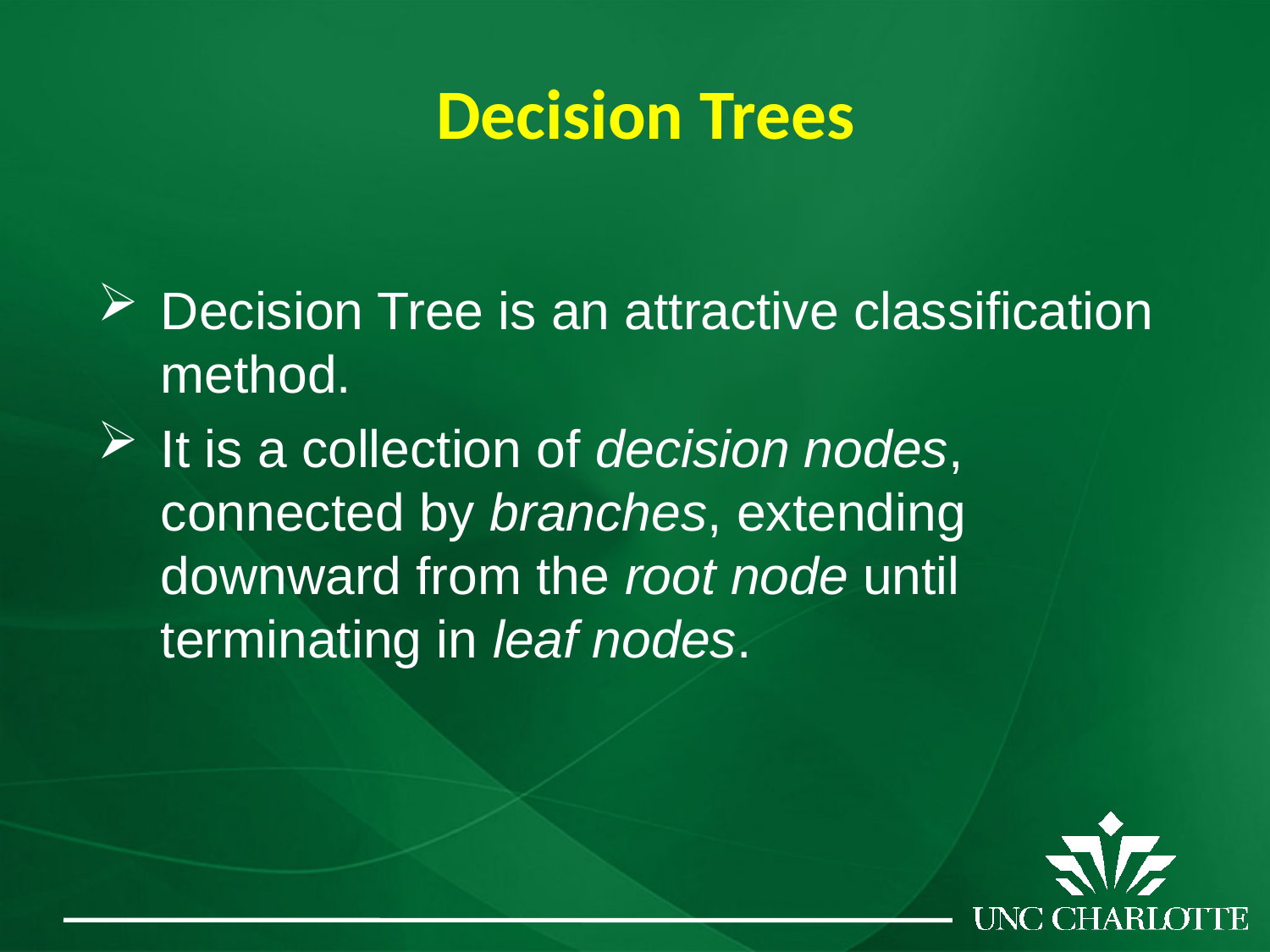

# Decision Trees
Decision Tree is an attractive classification method.
It is a collection of decision nodes, connected by branches, extending downward from the root node until terminating in leaf nodes.